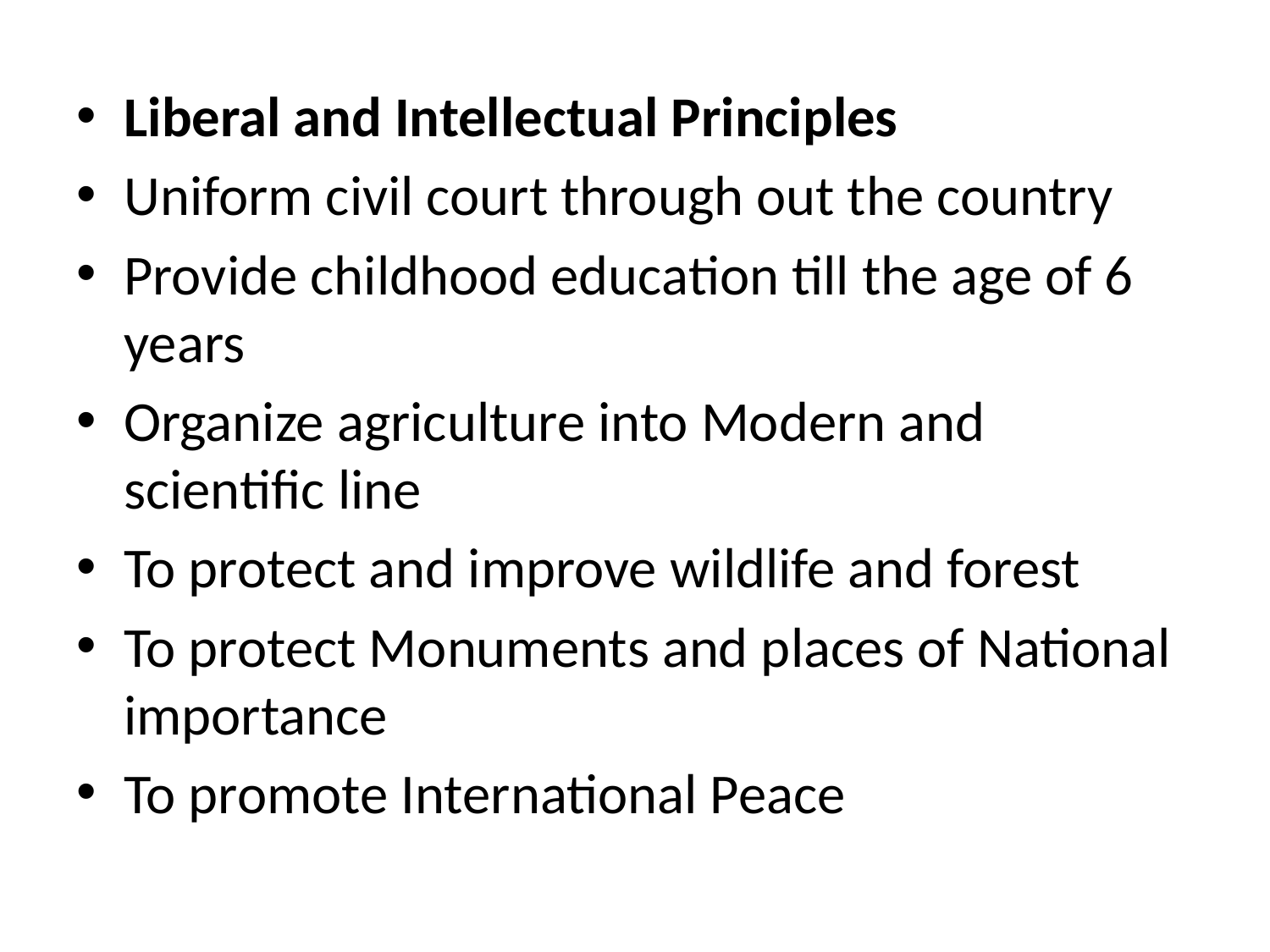

Liberal and Intellectual Principles
Uniform civil court through out the country
Provide childhood education till the age of 6 years
Organize agriculture into Modern and scientific line
To protect and improve wildlife and forest
To protect Monuments and places of National importance
To promote International Peace